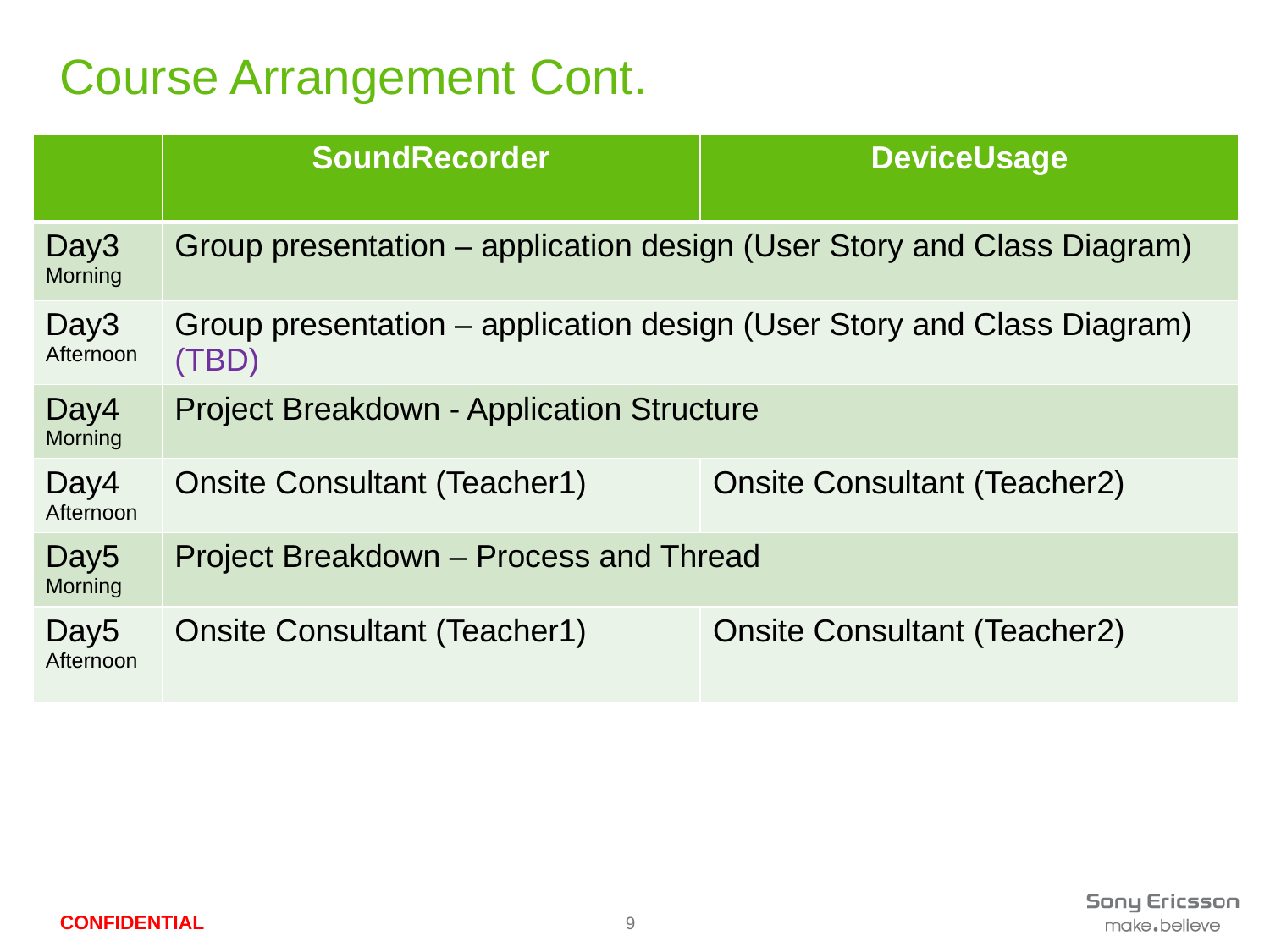

# Course Arrangement Cont.
|  | SoundRecorder | DeviceUsage |
| --- | --- | --- |
| Day3 Morning | Group presentation – application design (User Story and Class Diagram) |  |
| Day3 Afternoon | Group presentation – application design (User Story and Class Diagram) (TBD) |  |
| Day4 Morning | Project Breakdown - Application Structure |  |
| Day4 Afternoon | Onsite Consultant (Teacher1) | Onsite Consultant (Teacher2) |
| Day5 Morning | Project Breakdown – Process and Thread |  |
| Day5 Afternoon | Onsite Consultant (Teacher1) | Onsite Consultant (Teacher2) |